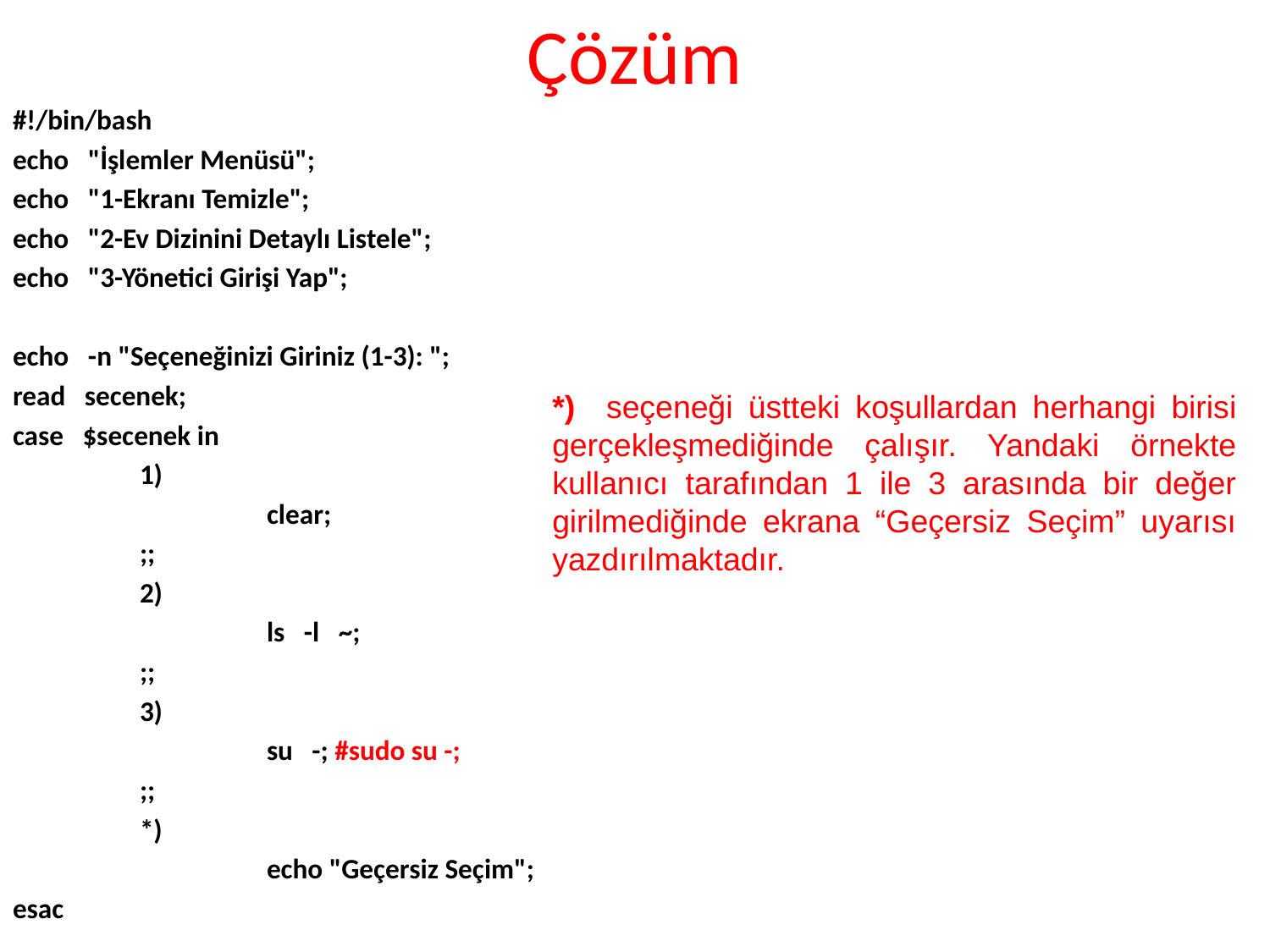

# Çözüm
#!/bin/bash
echo   "İşlemler Menüsü";
echo   "1-Ekranı Temizle";
echo   "2-Ev Dizinini Detaylı Listele";
echo   "3-Yönetici Girişi Yap";

echo   -n "Seçeneğinizi Giriniz (1-3): ";
read   secenek;
case   $secenek in
	1)
		clear;
	;;
	2)
		ls   -l   ~;
	;;
	3)
		su   -; #sudo su -;
	;;
	*)
		echo "Geçersiz Seçim";
esac
*)  seçeneği üstteki koşullardan herhangi birisi gerçekleşmediğinde çalışır. Yandaki örnekte kullanıcı tarafından 1 ile 3 arasında bir değer girilmediğinde ekrana “Geçersiz Seçim” uyarısı yazdırılmaktadır.